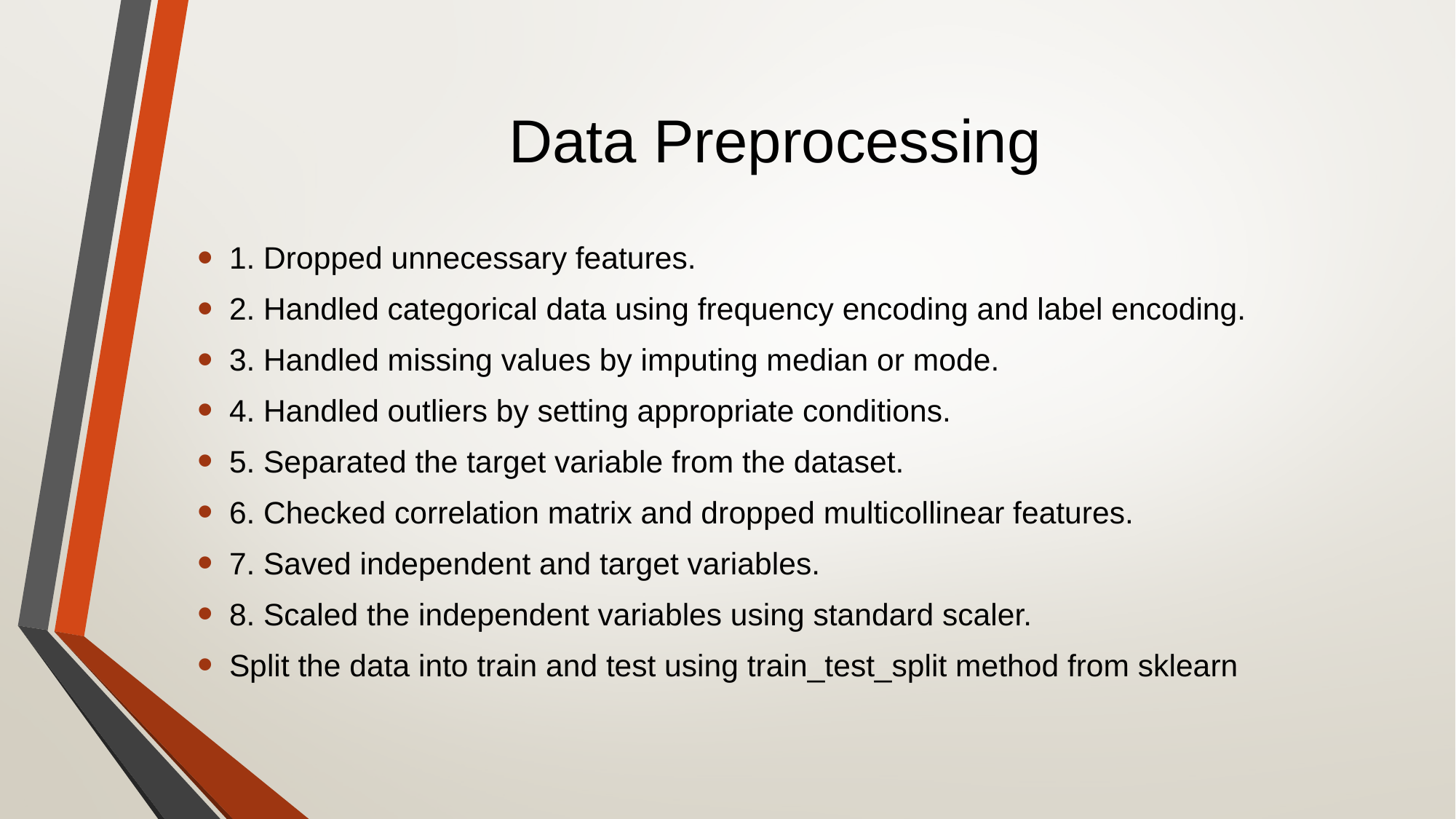

# Data Preprocessing
1. Dropped unnecessary features.
2. Handled categorical data using frequency encoding and label encoding.
3. Handled missing values by imputing median or mode.
4. Handled outliers by setting appropriate conditions.
5. Separated the target variable from the dataset.
6. Checked correlation matrix and dropped multicollinear features.
7. Saved independent and target variables.
8. Scaled the independent variables using standard scaler.
Split the data into train and test using train_test_split method from sklearn